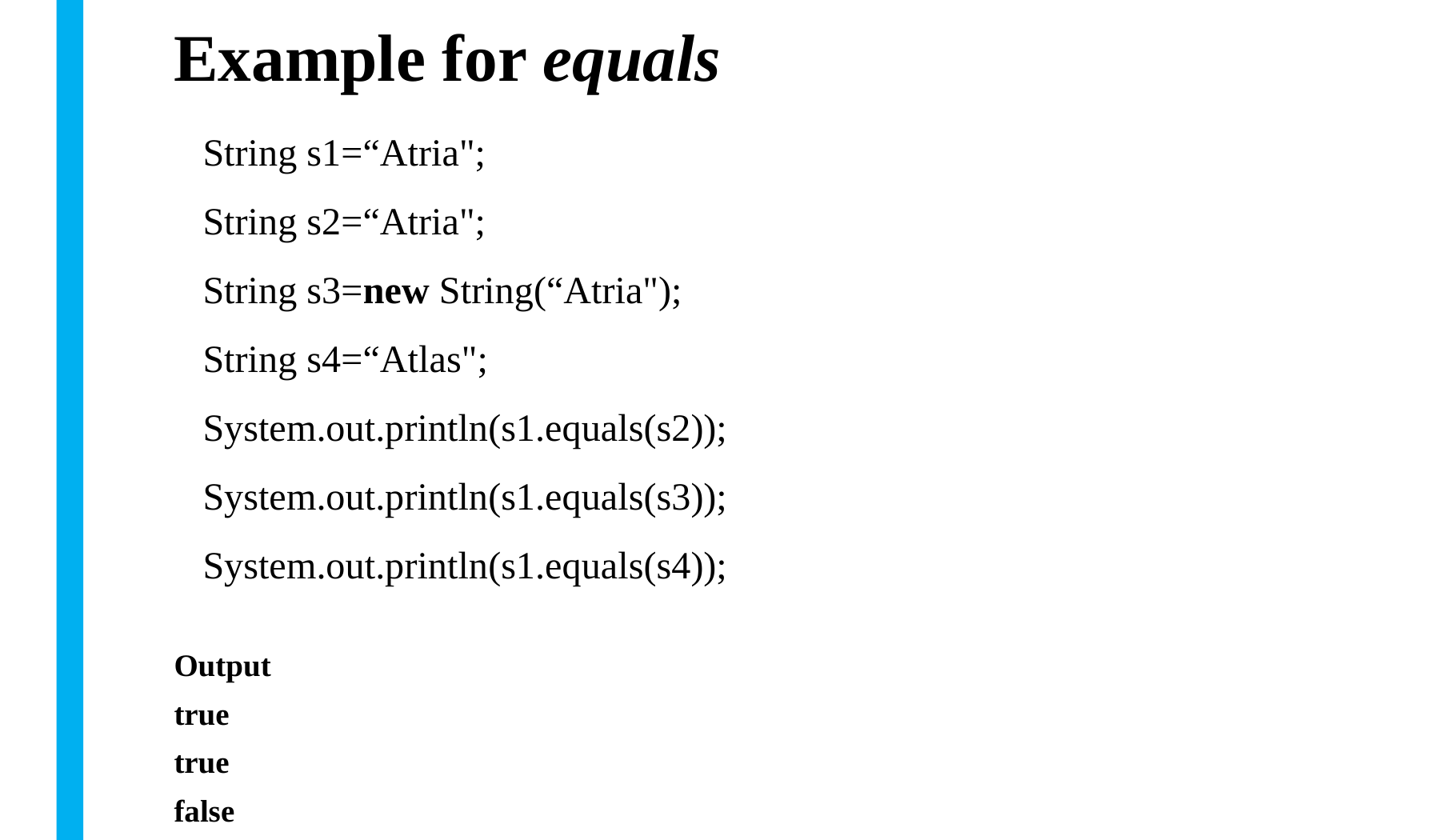

# Example for equals
   String s1=“Atria";
   String s2=“Atria";
   String s3=new String(“Atria");
   String s4=“Atlas";
   System.out.println(s1.equals(s2));
   System.out.println(s1.equals(s3));
   System.out.println(s1.equals(s4));

Output
true
true
false